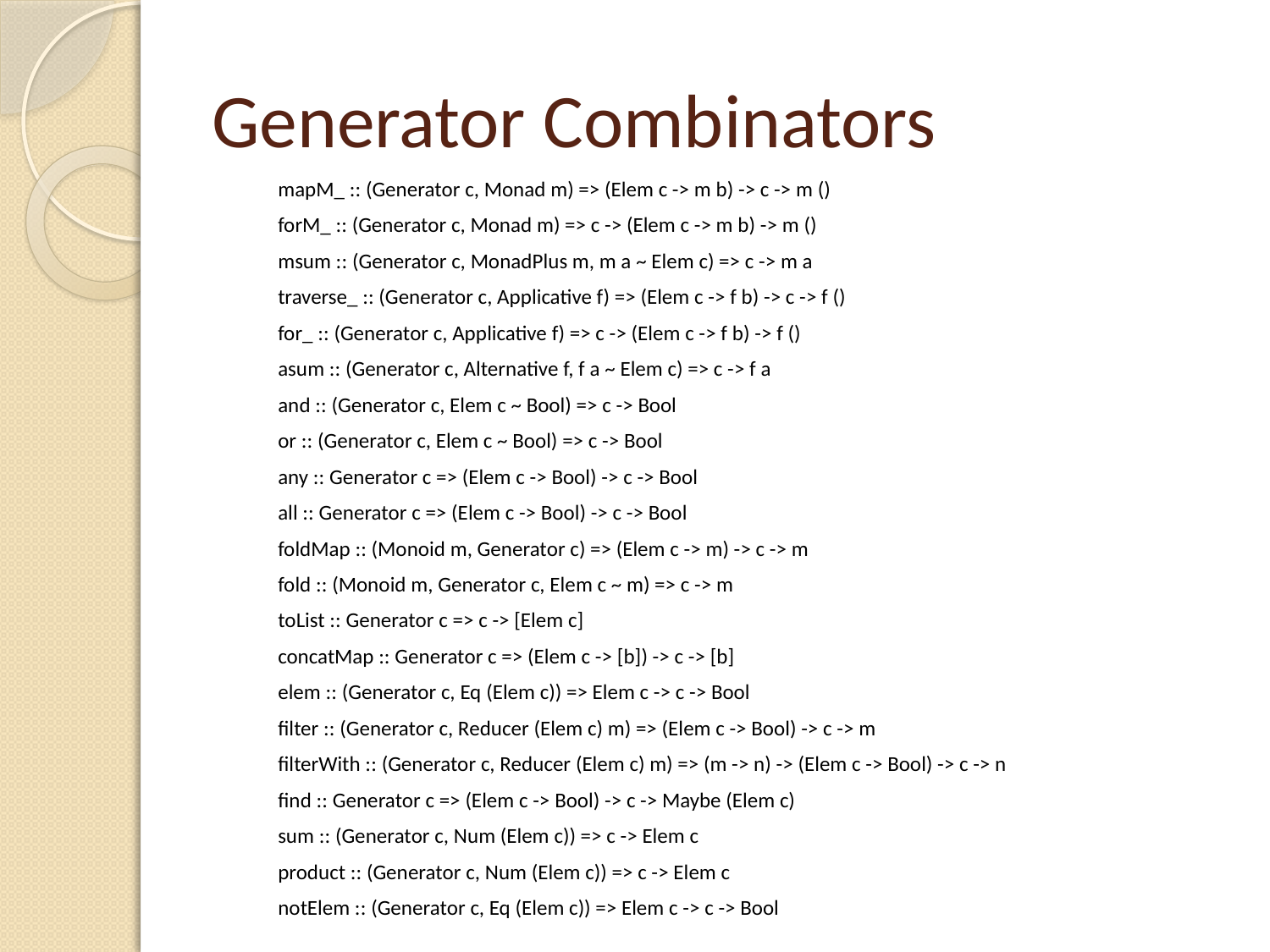

# Generator Combinators
mapM_ :: (Generator c, Monad m) => (Elem c -> m b) -> c -> m ()
forM_ :: (Generator c, Monad m) => c -> (Elem c -> m b) -> m ()
msum :: (Generator c, MonadPlus m, m a ~ Elem c) => c -> m a
traverse_ :: (Generator c, Applicative f) => (Elem c -> f b) -> c -> f ()
for_ :: (Generator c, Applicative f) => c -> (Elem c -> f b) -> f ()
asum :: (Generator c, Alternative f, f a ~ Elem c) => c -> f a
and :: (Generator c, Elem c ~ Bool) => c -> Bool
or :: (Generator c, Elem c ~ Bool) => c -> Bool
any :: Generator c => (Elem c -> Bool) -> c -> Bool
all :: Generator c => (Elem c -> Bool) -> c -> Bool
foldMap :: (Monoid m, Generator c) => (Elem c -> m) -> c -> m
fold :: (Monoid m, Generator c, Elem c ~ m) => c -> m
toList :: Generator c => c -> [Elem c]
concatMap :: Generator c => (Elem c -> [b]) -> c -> [b]
elem :: (Generator c, Eq (Elem c)) => Elem c -> c -> Bool
filter :: (Generator c, Reducer (Elem c) m) => (Elem c -> Bool) -> c -> m
filterWith :: (Generator c, Reducer (Elem c) m) => (m -> n) -> (Elem c -> Bool) -> c -> n
find :: Generator c => (Elem c -> Bool) -> c -> Maybe (Elem c)
sum :: (Generator c, Num (Elem c)) => c -> Elem c
product :: (Generator c, Num (Elem c)) => c -> Elem c
notElem :: (Generator c, Eq (Elem c)) => Elem c -> c -> Bool